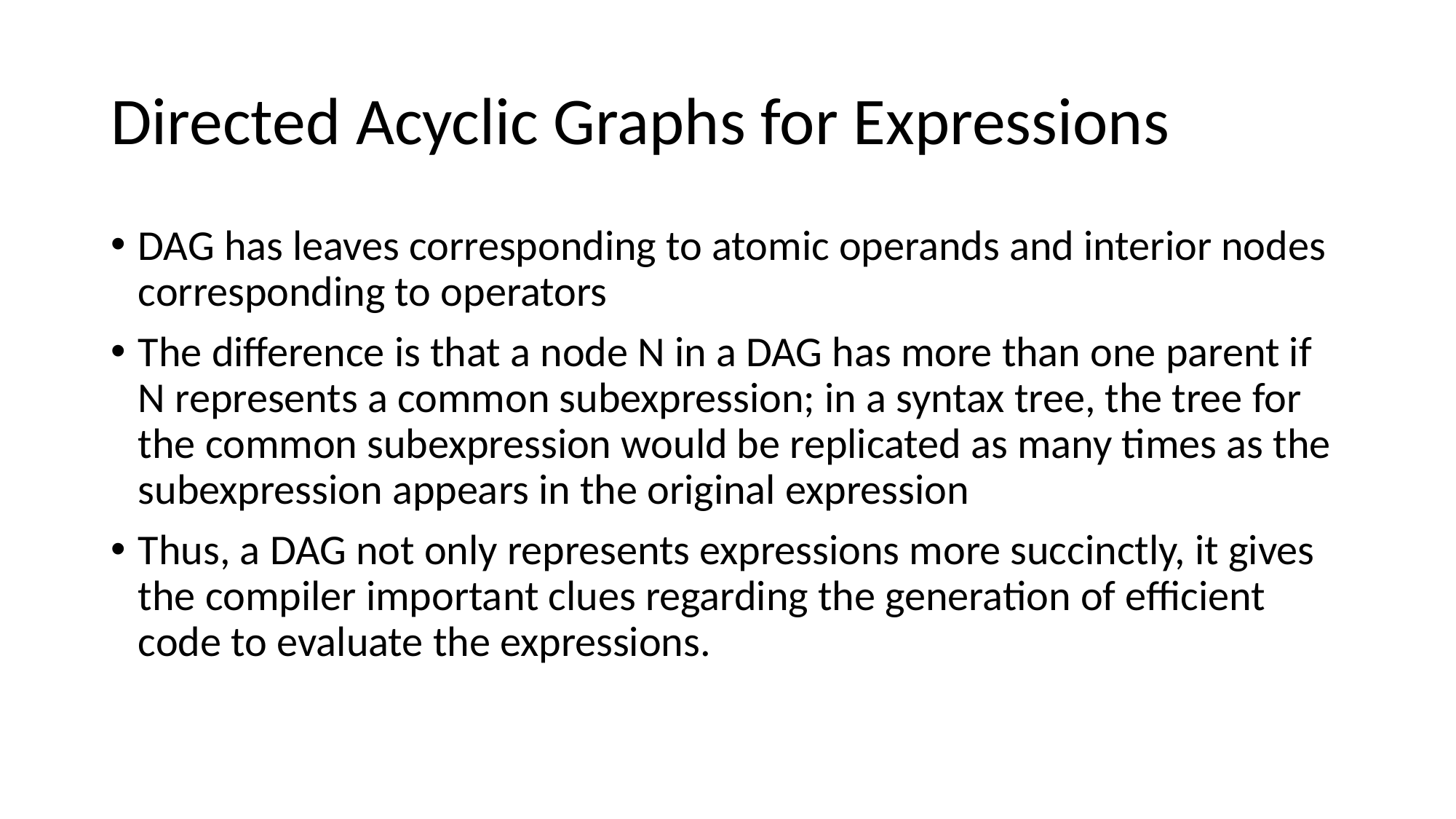

# Directed Acyclic Graphs for Expressions
DAG has leaves corresponding to atomic operands and interior nodes corresponding to operators
The difference is that a node N in a DAG has more than one parent if N represents a common subexpression; in a syntax tree, the tree for the common subexpression would be replicated as many times as the subexpression appears in the original expression
Thus, a DAG not only represents expressions more succinctly, it gives the compiler important clues regarding the generation of efficient code to evaluate the expressions.